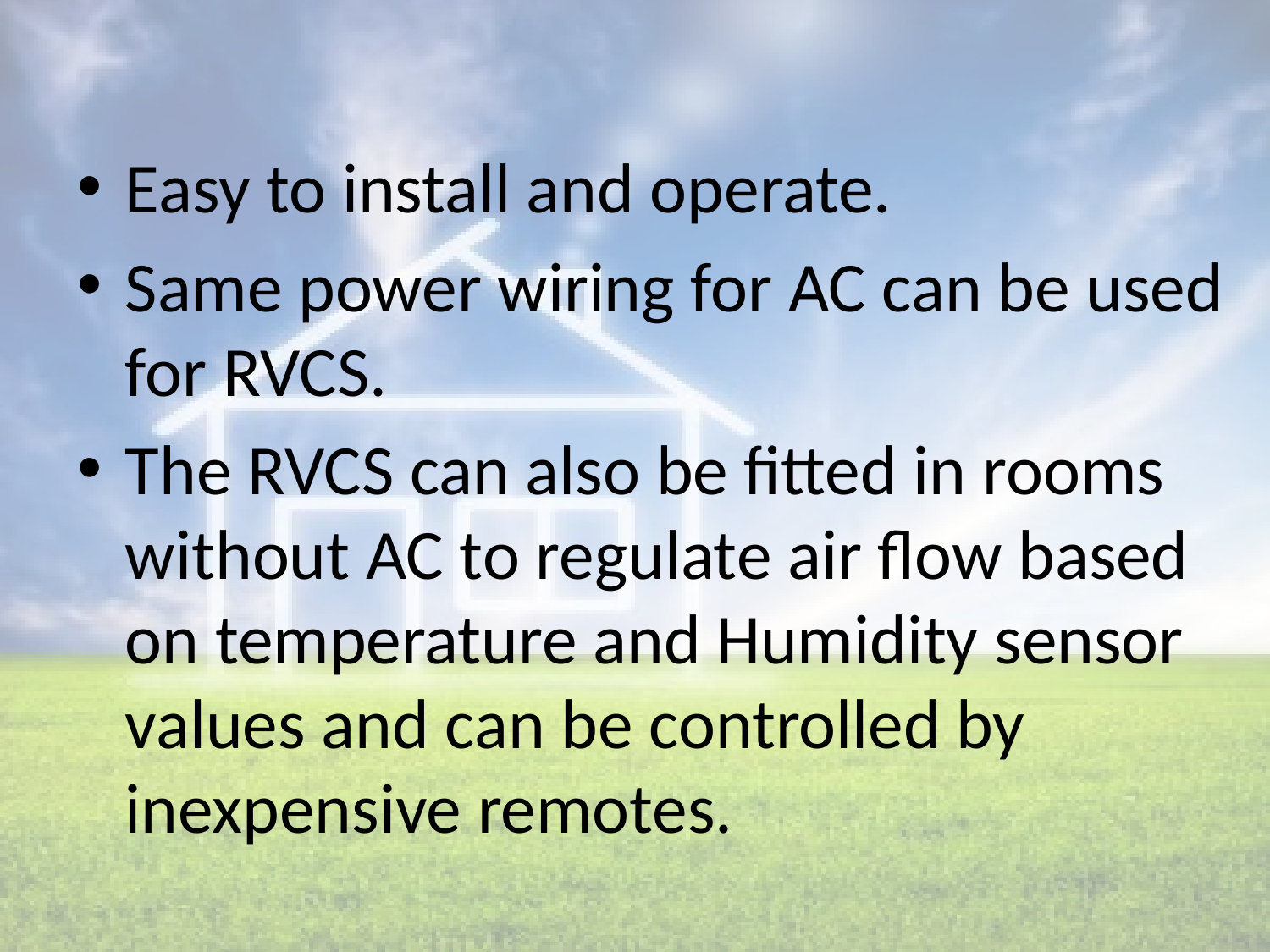

Easy to install and operate.
Same power wiring for AC can be used for RVCS.
The RVCS can also be fitted in rooms without AC to regulate air flow based on temperature and Humidity sensor values and can be controlled by inexpensive remotes.